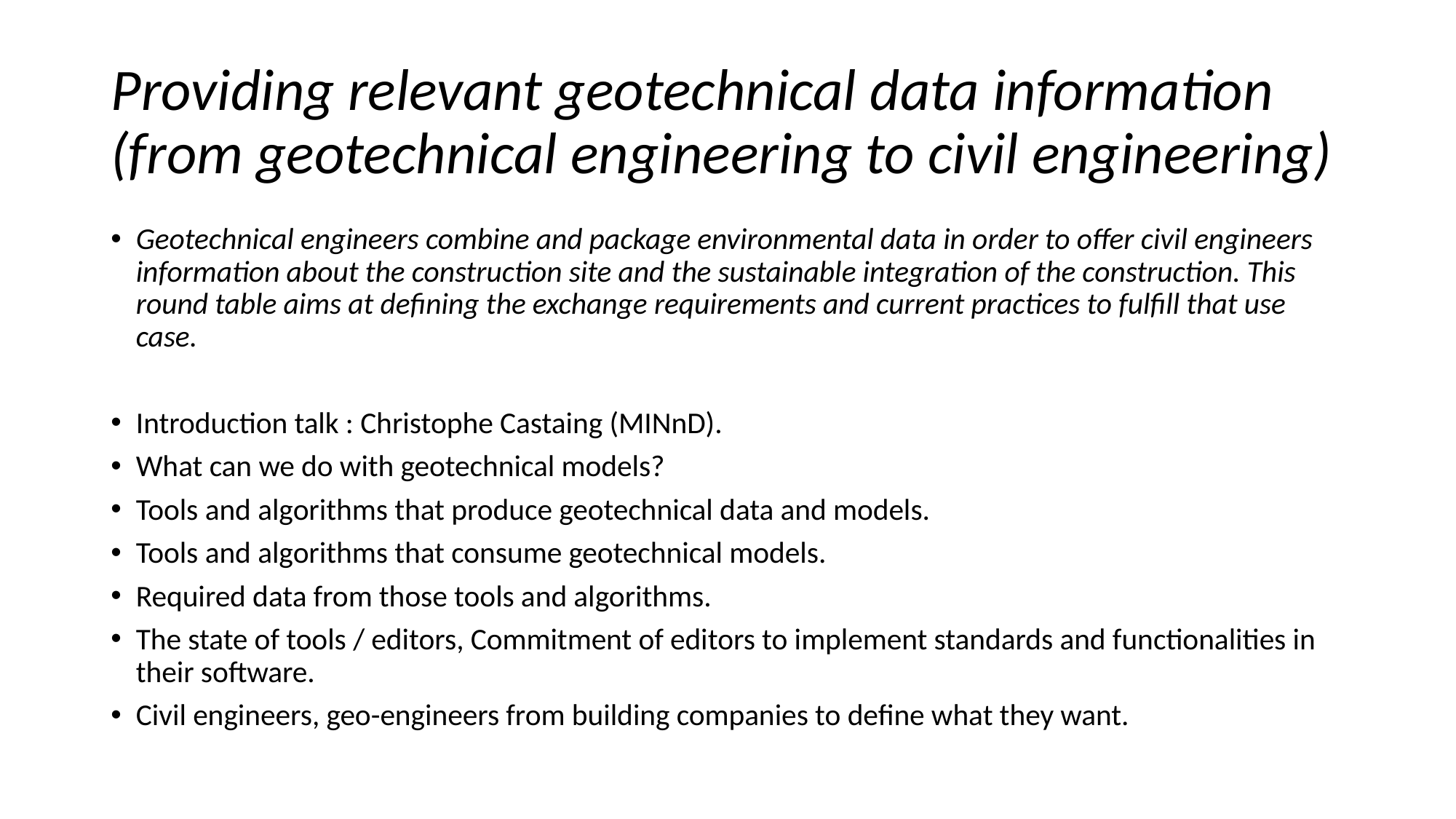

# Providing relevant geotechnical data information (from geotechnical engineering to civil engineering)
Geotechnical engineers combine and package environmental data in order to offer civil engineers information about the construction site and the sustainable integration of the construction. This round table aims at defining the exchange requirements and current practices to fulfill that use case.

Introduction talk : Christophe Castaing (MINnD).
What can we do with geotechnical models?
Tools and algorithms that produce geotechnical data and models.
Tools and algorithms that consume geotechnical models.
Required data from those tools and algorithms.
The state of tools / editors, Commitment of editors to implement standards and functionalities in their software.
Civil engineers, geo-engineers from building companies to define what they want.